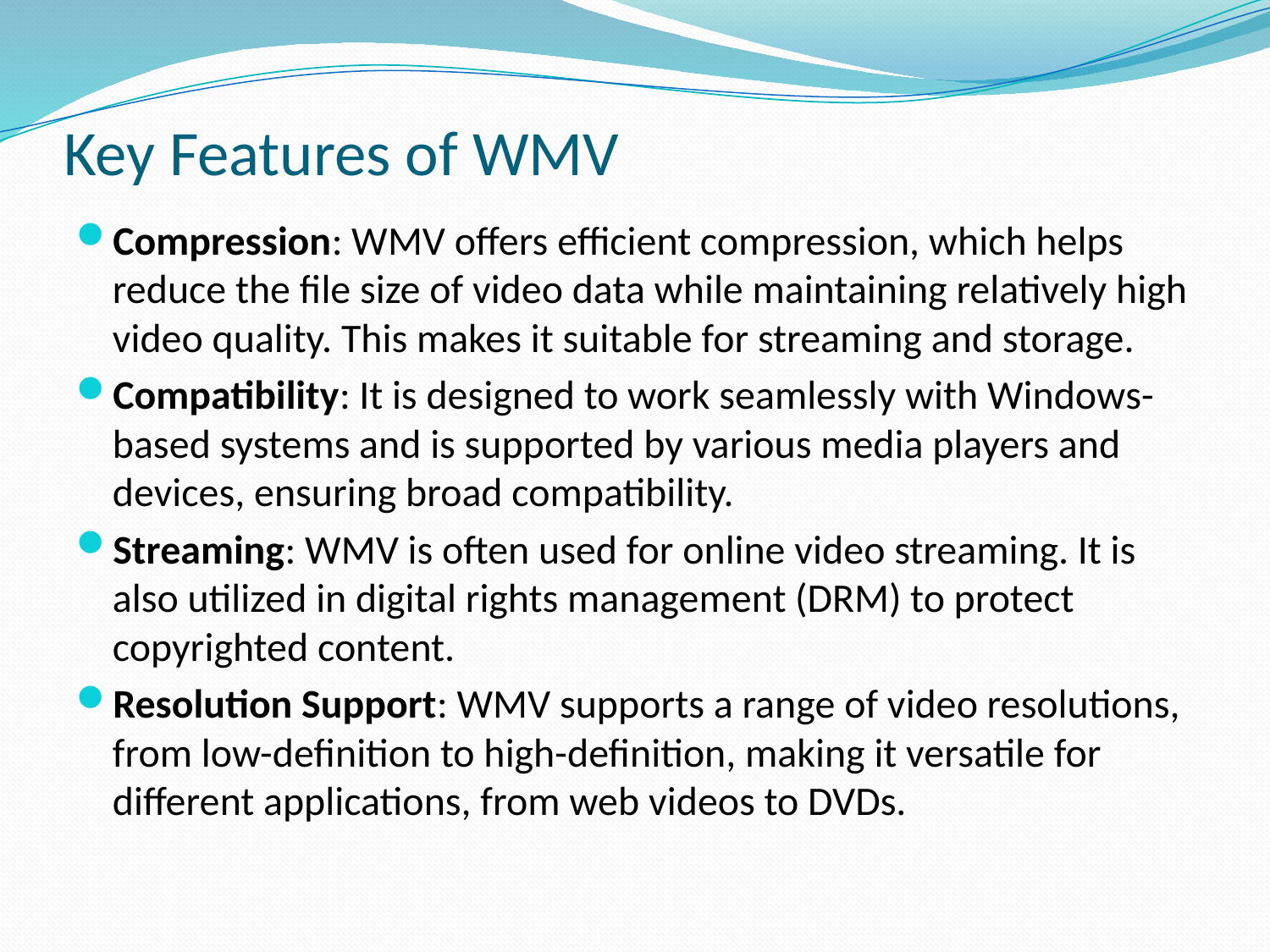

# Key Features of WMV
Compression: WMV offers efficient compression, which helps reduce the file size of video data while maintaining relatively high video quality. This makes it suitable for streaming and storage.
Compatibility: It is designed to work seamlessly with Windows-based systems and is supported by various media players and devices, ensuring broad compatibility.
Streaming: WMV is often used for online video streaming. It is also utilized in digital rights management (DRM) to protect copyrighted content.
Resolution Support: WMV supports a range of video resolutions, from low-definition to high-definition, making it versatile for different applications, from web videos to DVDs.